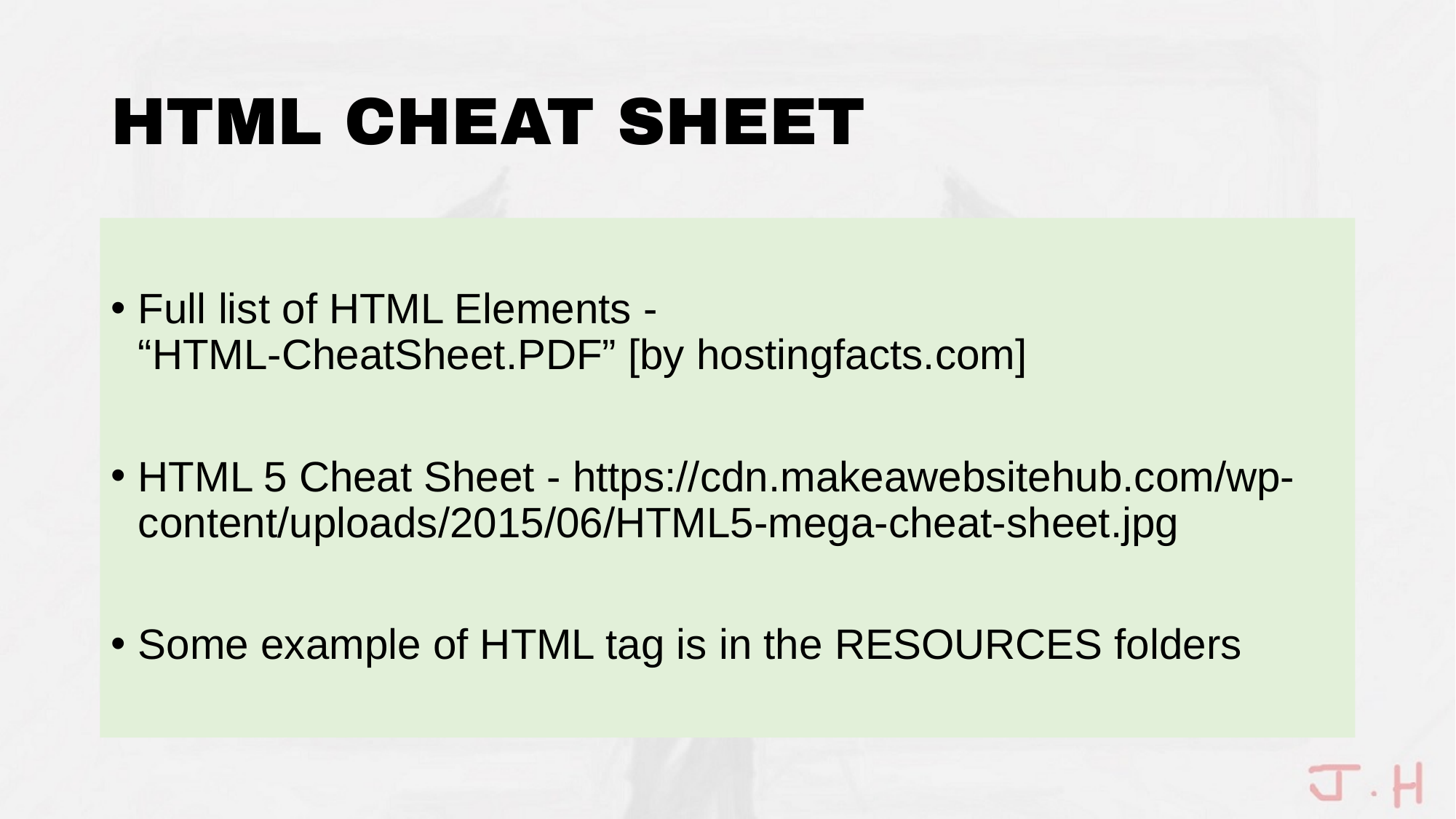

# HTML CHEAT SHEET
Full list of HTML Elements -
“HTML-CheatSheet.PDF” [by hostingfacts.com]

HTML 5 Cheat Sheet - https://cdn.makeawebsitehub.com/wp-content/uploads/2015/06/HTML5-mega-cheat-sheet.jpg

Some example of HTML tag is in the RESOURCES folders